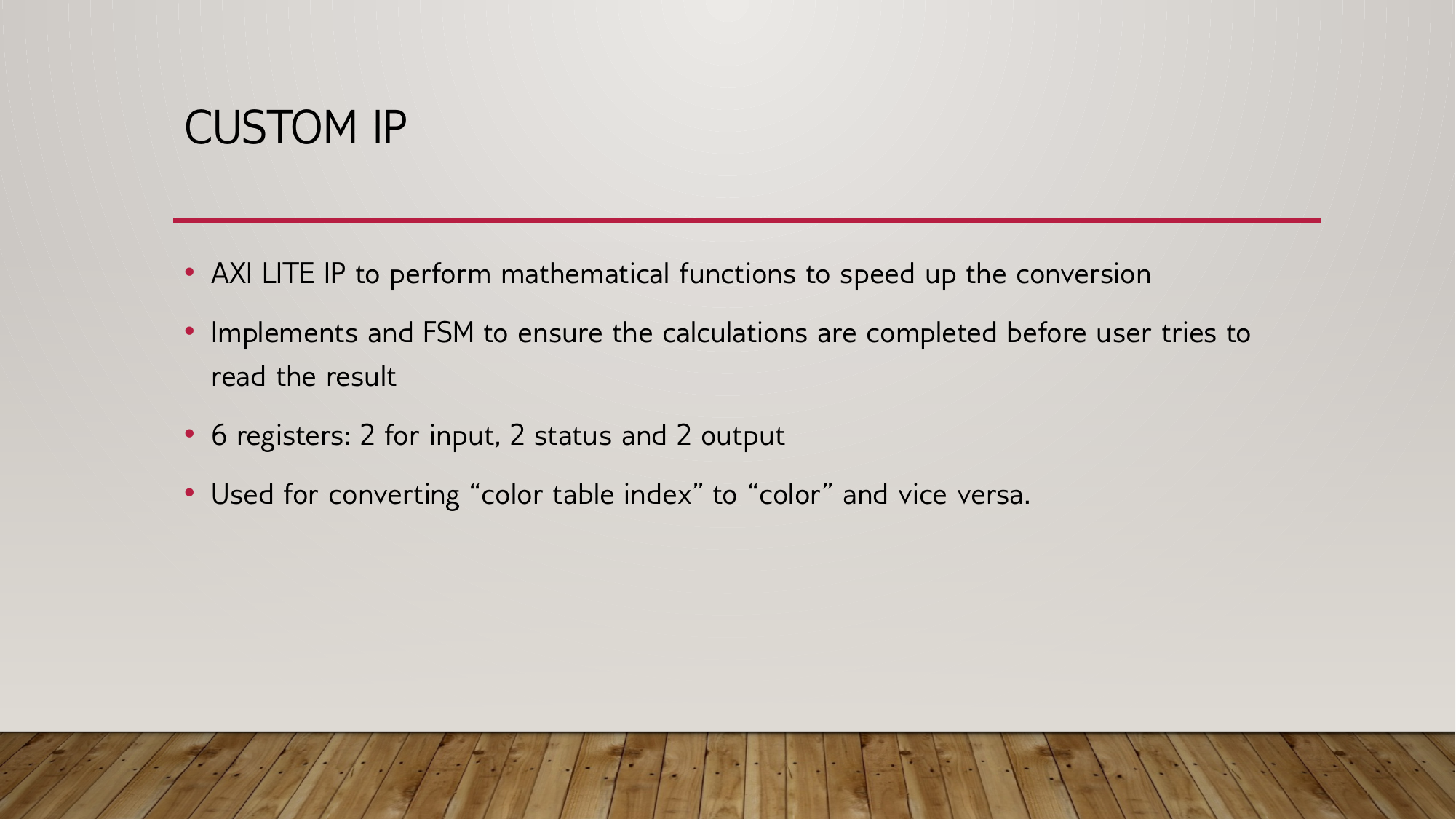

# CUSTOM IP
AXI LITE IP to perform mathematical functions to speed up the conversion
Implements and FSM to ensure the calculations are completed before user tries to read the result
6 registers: 2 for input, 2 status and 2 output
Used for converting “color table index” to “color” and vice versa.